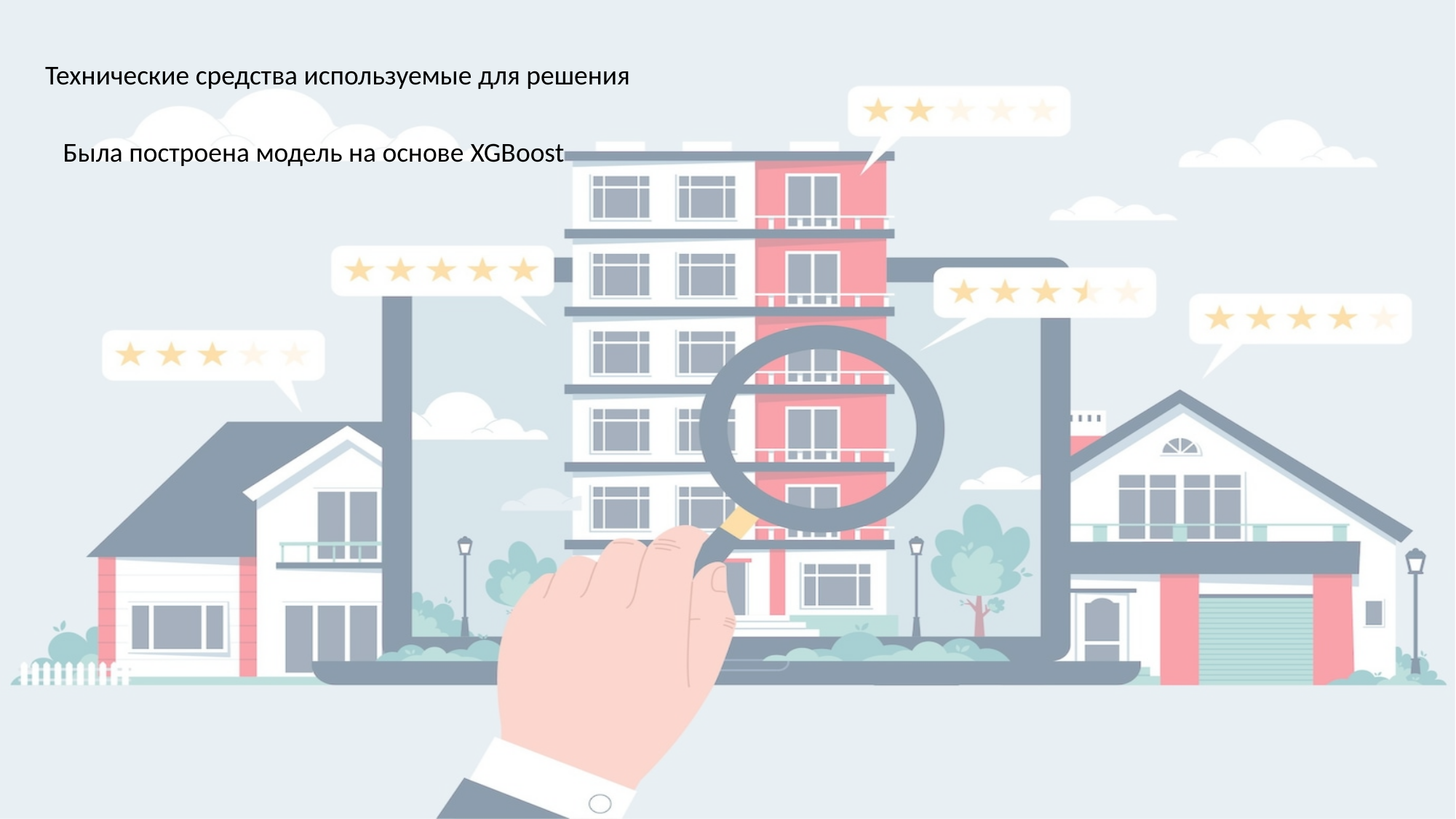

Технические средства используемые для решения
Была построена модель на основе XGBoost